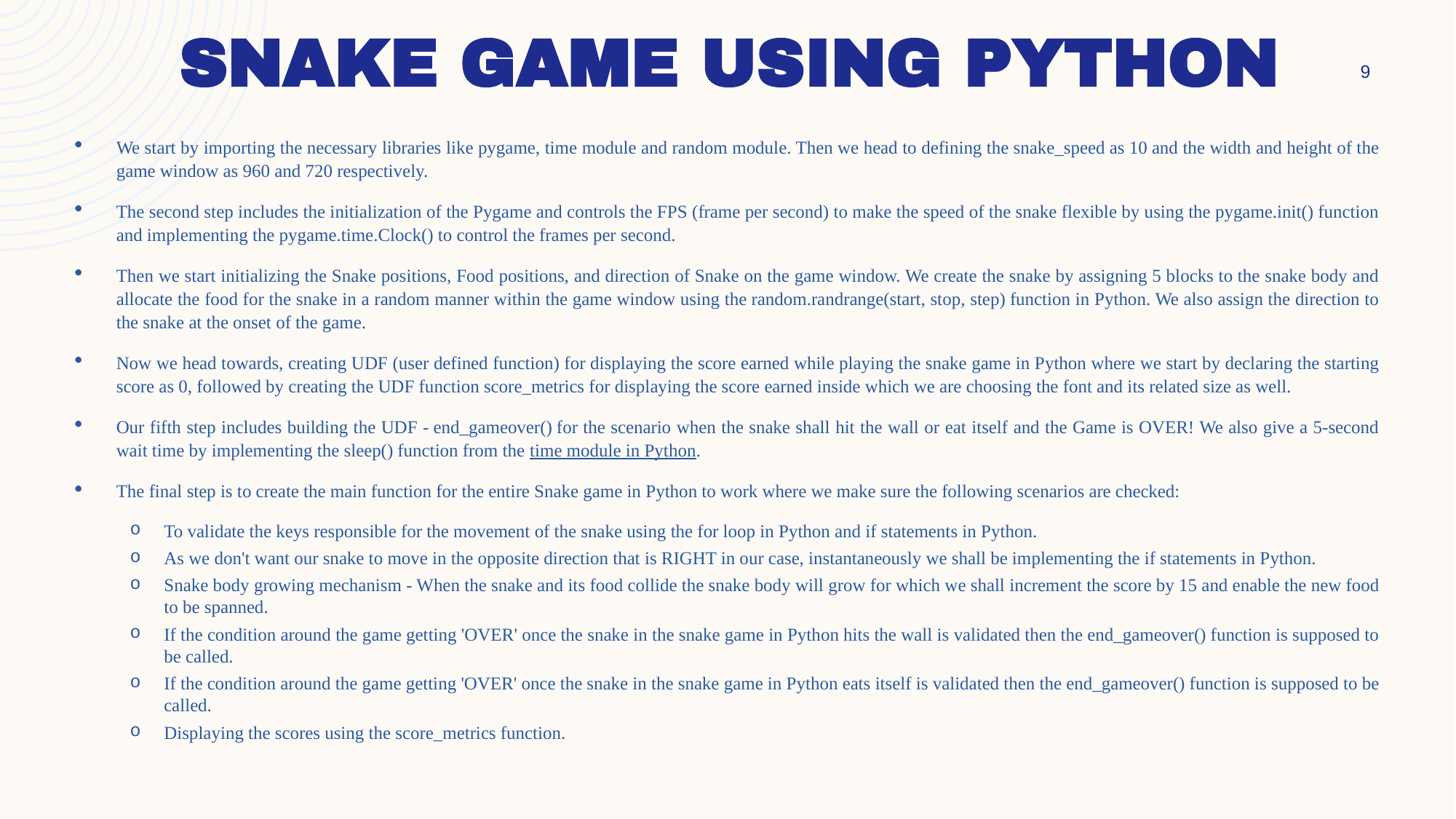

# Snake game using python

9
We start by importing the necessary libraries like pygame, time module and random module. Then we head to defining the snake_speed as 10 and the width and height of the game window as 960 and 720 respectively.
The second step includes the initialization of the Pygame and controls the FPS (frame per second) to make the speed of the snake flexible by using the pygame.init() function and implementing the pygame.time.Clock() to control the frames per second.
Then we start initializing the Snake positions, Food positions, and direction of Snake on the game window. We create the snake by assigning 5 blocks to the snake body and allocate the food for the snake in a random manner within the game window using the random.randrange(start, stop, step) function in Python. We also assign the direction to the snake at the onset of the game.
Now we head towards, creating UDF (user defined function) for displaying the score earned while playing the snake game in Python where we start by declaring the starting score as 0, followed by creating the UDF function score_metrics for displaying the score earned inside which we are choosing the font and its related size as well.
Our fifth step includes building the UDF - end_gameover() for the scenario when the snake shall hit the wall or eat itself and the Game is OVER! We also give a 5-second wait time by implementing the sleep() function from the time module in Python.
The final step is to create the main function for the entire Snake game in Python to work where we make sure the following scenarios are checked:
To validate the keys responsible for the movement of the snake using the for loop in Python and if statements in Python.
As we don't want our snake to move in the opposite direction that is RIGHT in our case, instantaneously we shall be implementing the if statements in Python.
Snake body growing mechanism - When the snake and its food collide the snake body will grow for which we shall increment the score by 15 and enable the new food to be spanned.
If the condition around the game getting 'OVER' once the snake in the snake game in Python hits the wall is validated then the end_gameover() function is supposed to be called.
If the condition around the game getting 'OVER' once the snake in the snake game in Python eats itself is validated then the end_gameover() function is supposed to be called.
Displaying the scores using the score_metrics function.